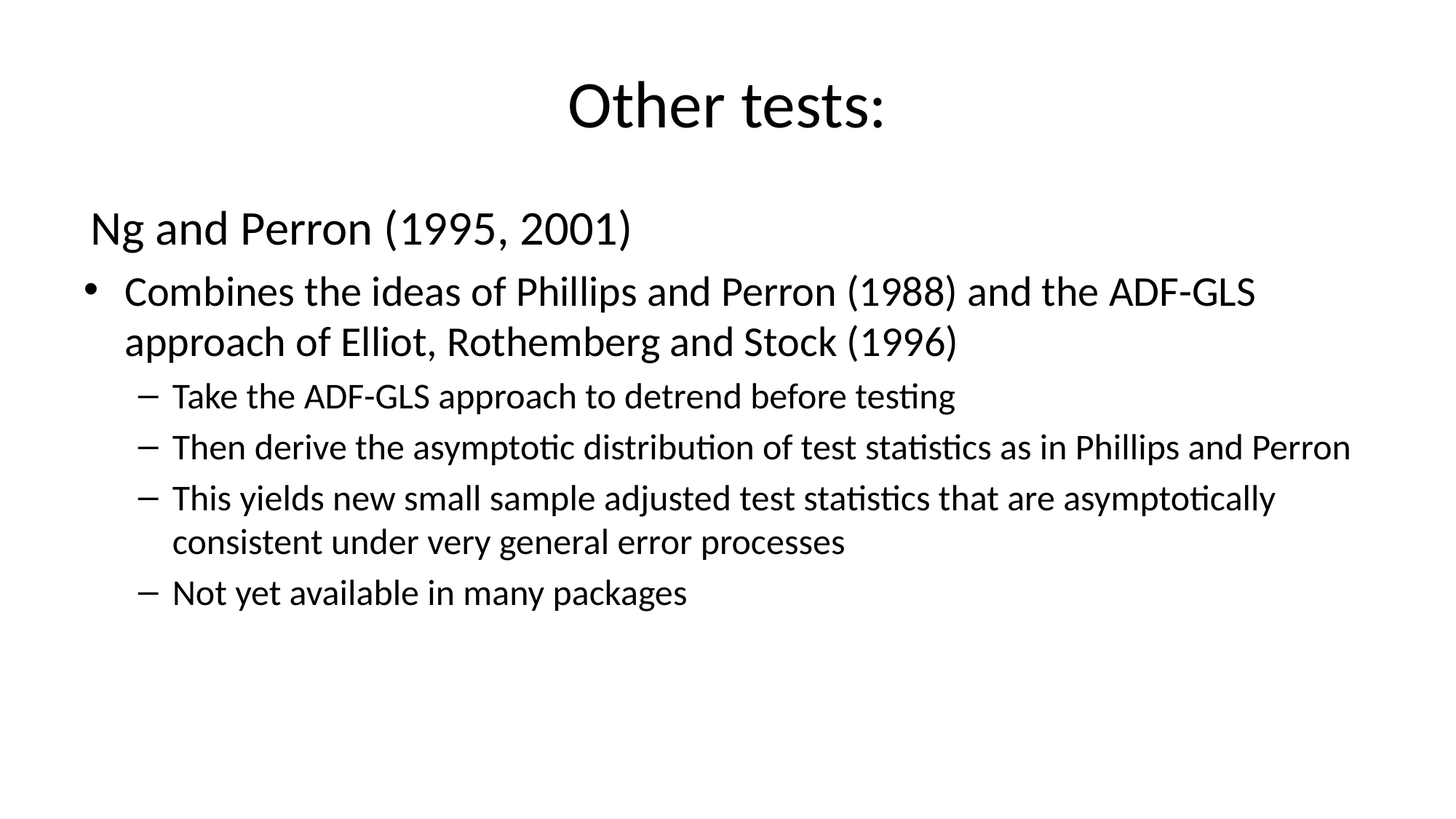

# Other tests:
Ng and Perron (1995, 2001)
Combines the ideas of Phillips and Perron (1988) and the ADF-GLS approach of Elliot, Rothemberg and Stock (1996)
Take the ADF-GLS approach to detrend before testing
Then derive the asymptotic distribution of test statistics as in Phillips and Perron
This yields new small sample adjusted test statistics that are asymptotically consistent under very general error processes
Not yet available in many packages